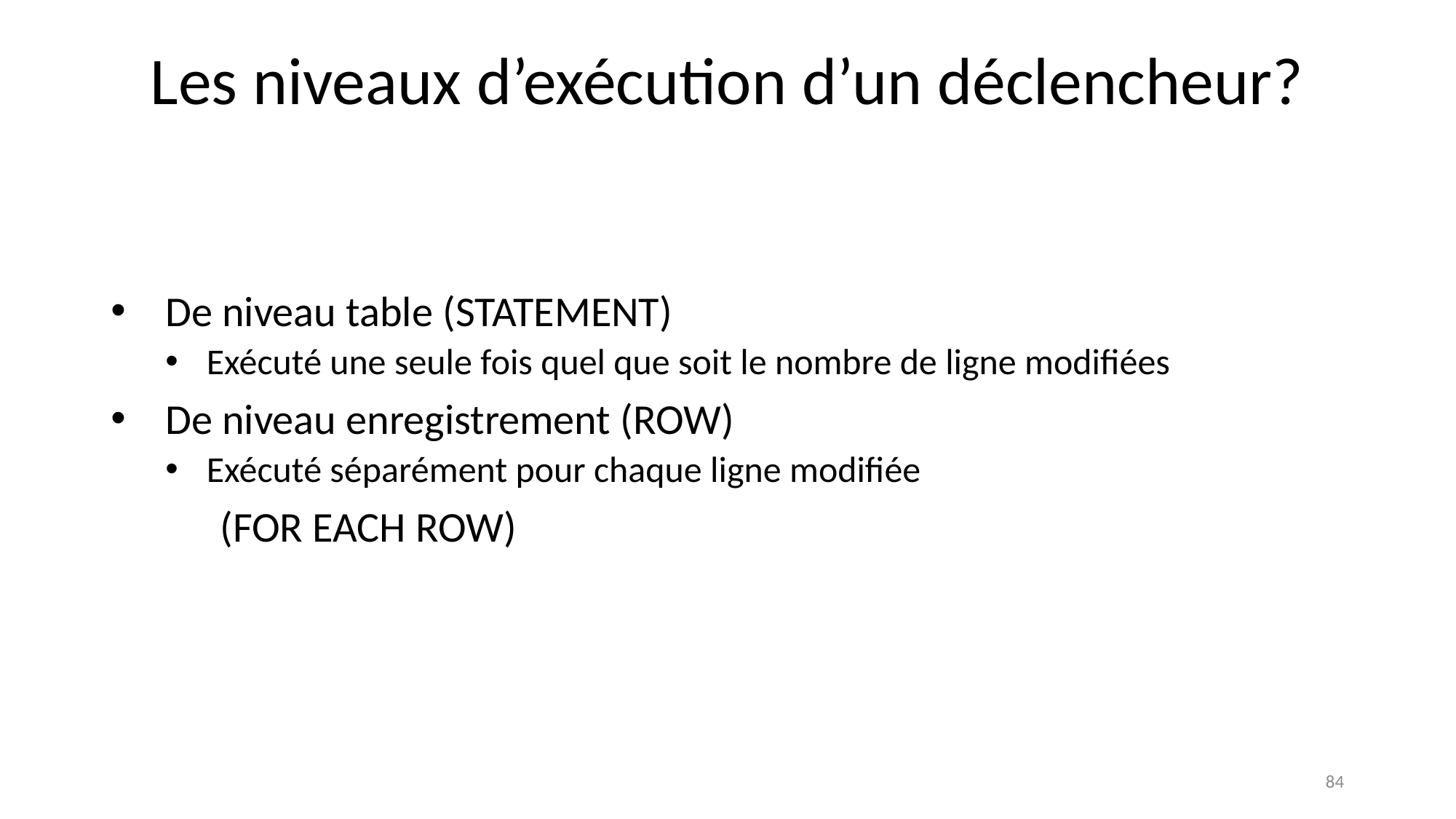

# Les niveaux d’exécution d’un déclencheur?

De niveau table (STATEMENT)
Exécuté une seule fois quel que soit le nombre de ligne modifiées
De niveau enregistrement (ROW)
Exécuté séparément pour chaque ligne modifiée
	(FOR EACH ROW)

84